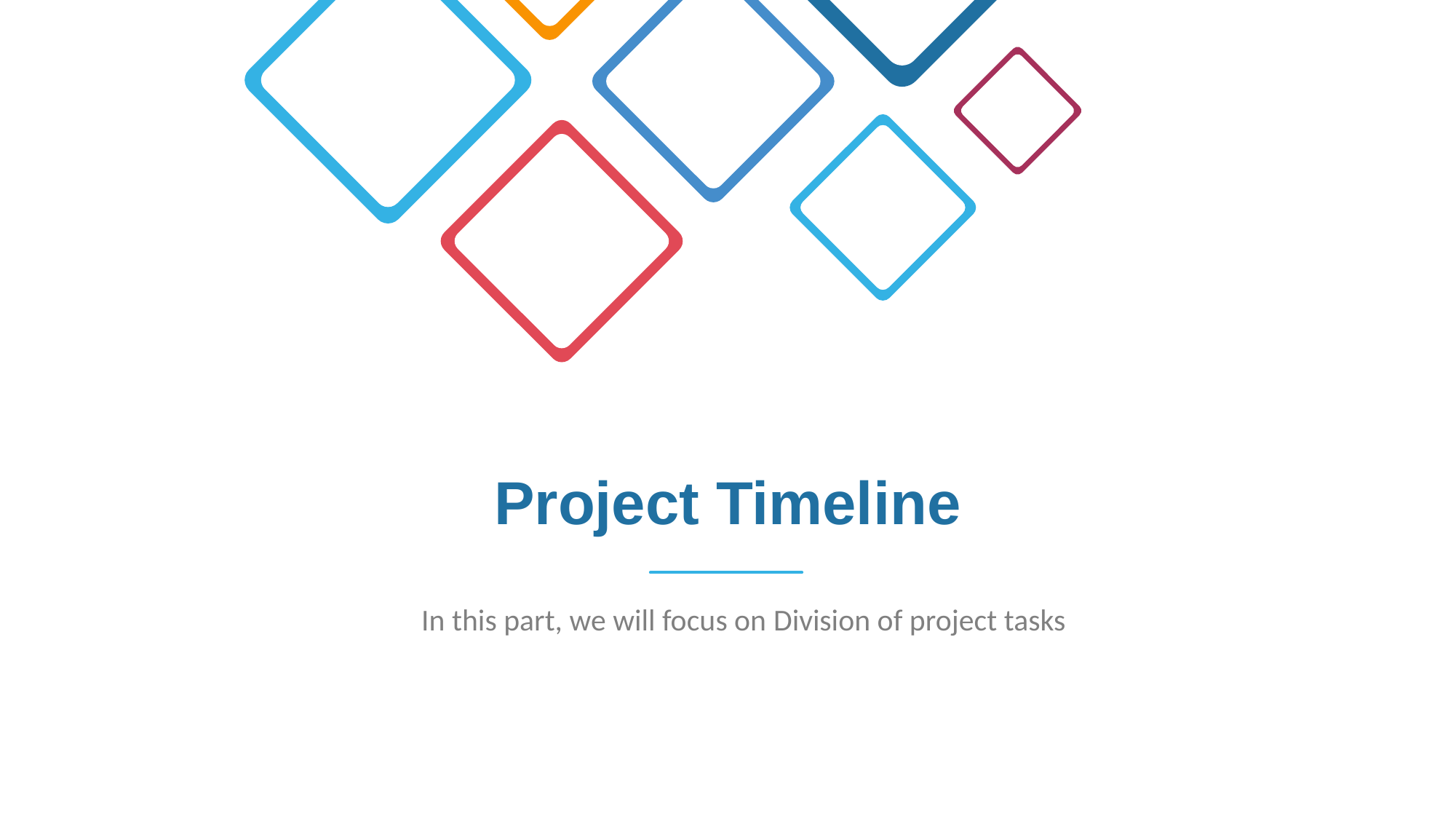

Project Timeline

In this part, we will focus on Division of project tasks